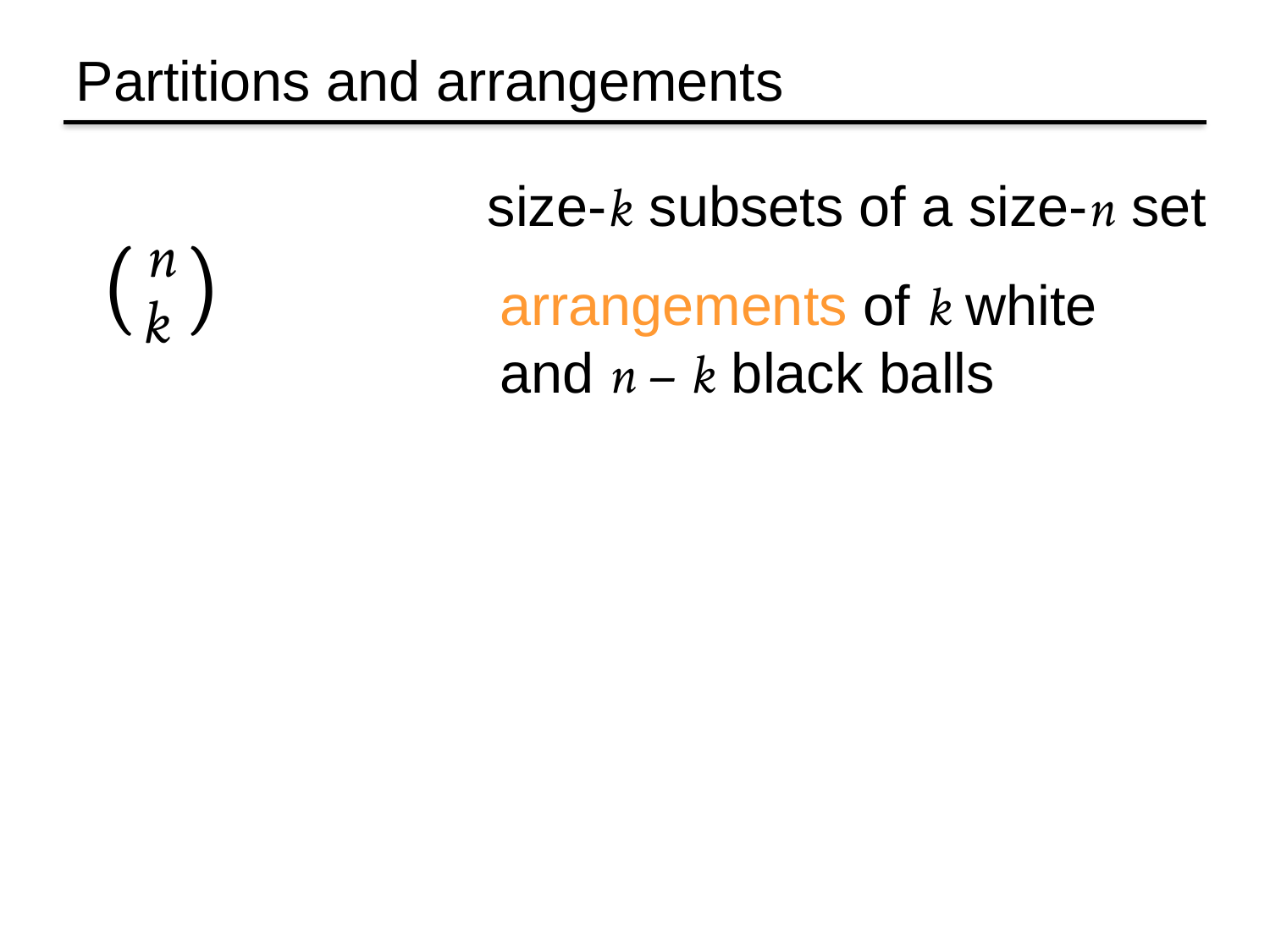

# Partitions and arrangements
size-k subsets of a size-n set
n
)
(
k
arrangements of k white
and n – k black balls